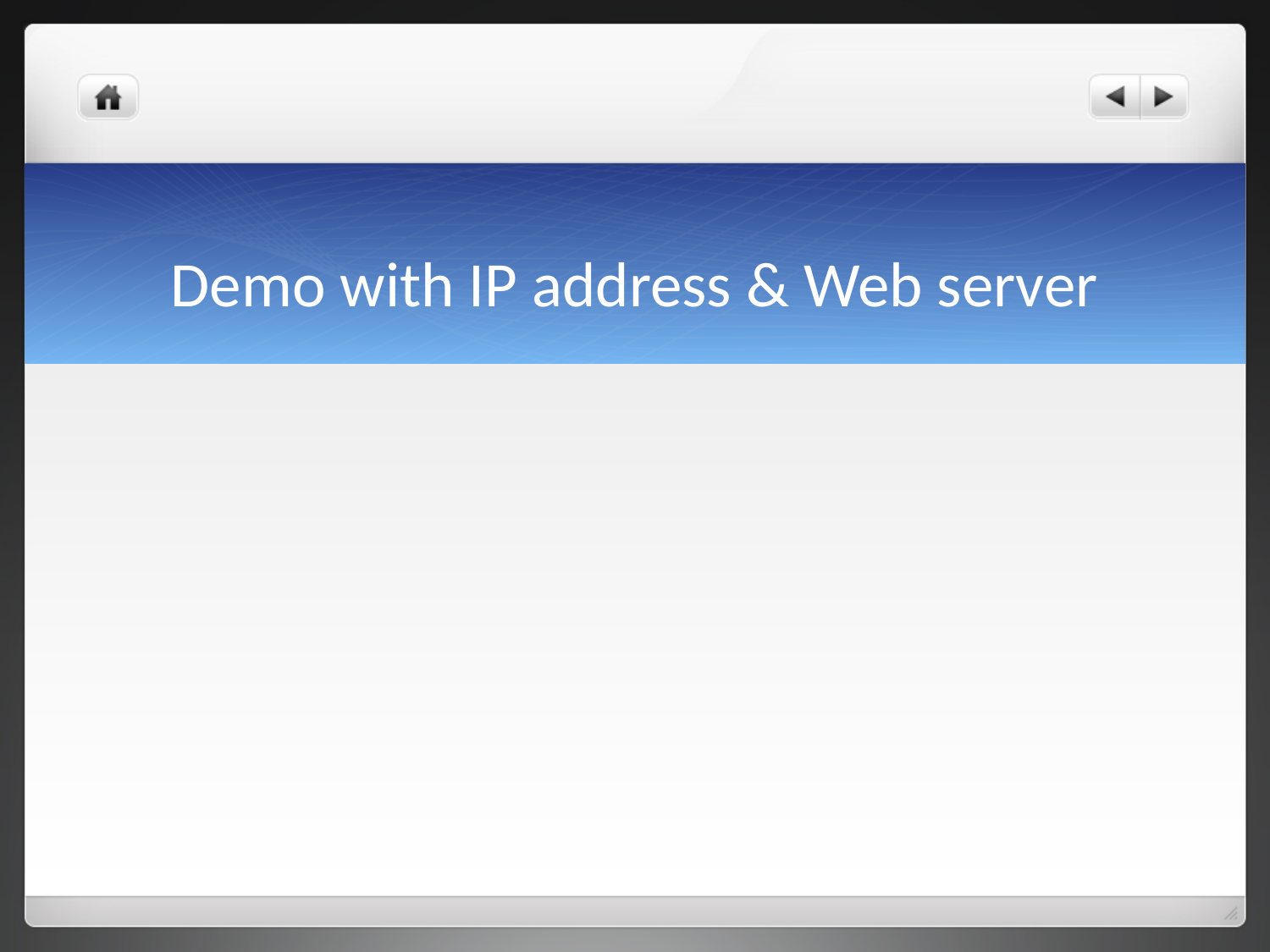

# Demo with IP address & Web server